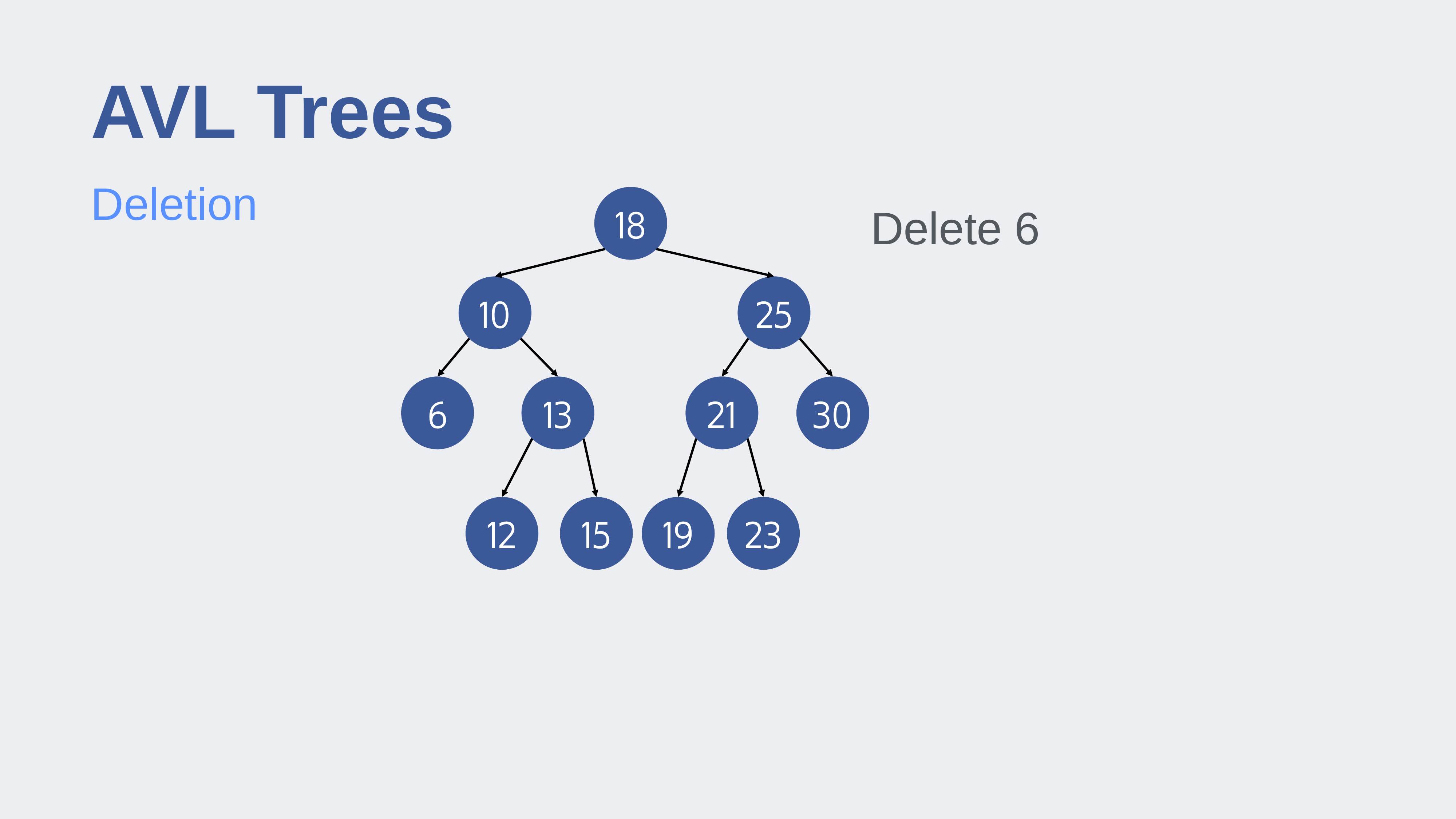

# AVL Trees
Deletion
18
Delete 6
25
10
6
21
30
13
12
15
19
23